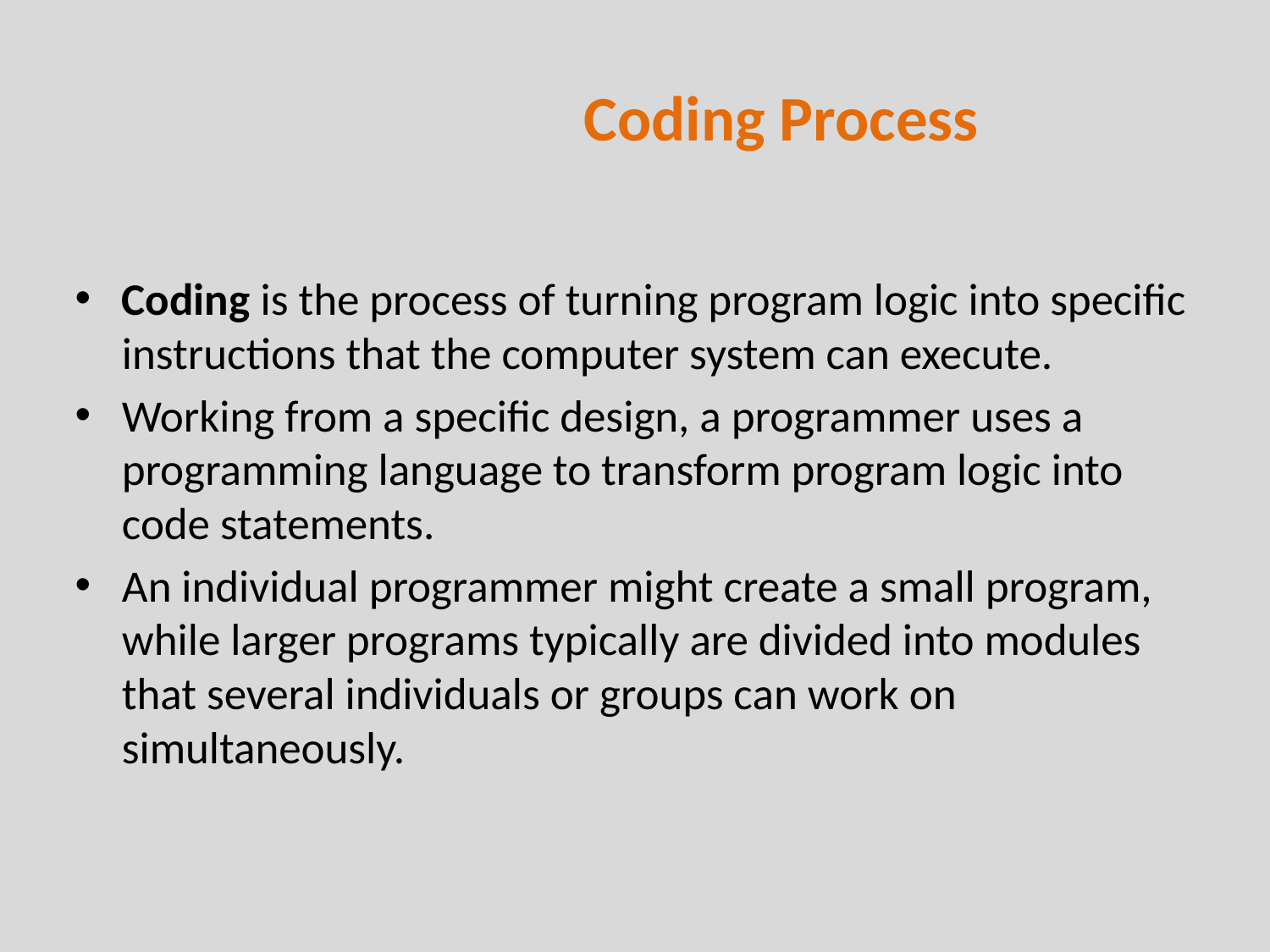

# Coding Process
Coding is the process of turning program logic into specific instructions that the computer system can execute.
Working from a specific design, a programmer uses a programming language to transform program logic into code statements.
An individual programmer might create a small program, while larger programs typically are divided into modules that several individuals or groups can work on simultaneously.